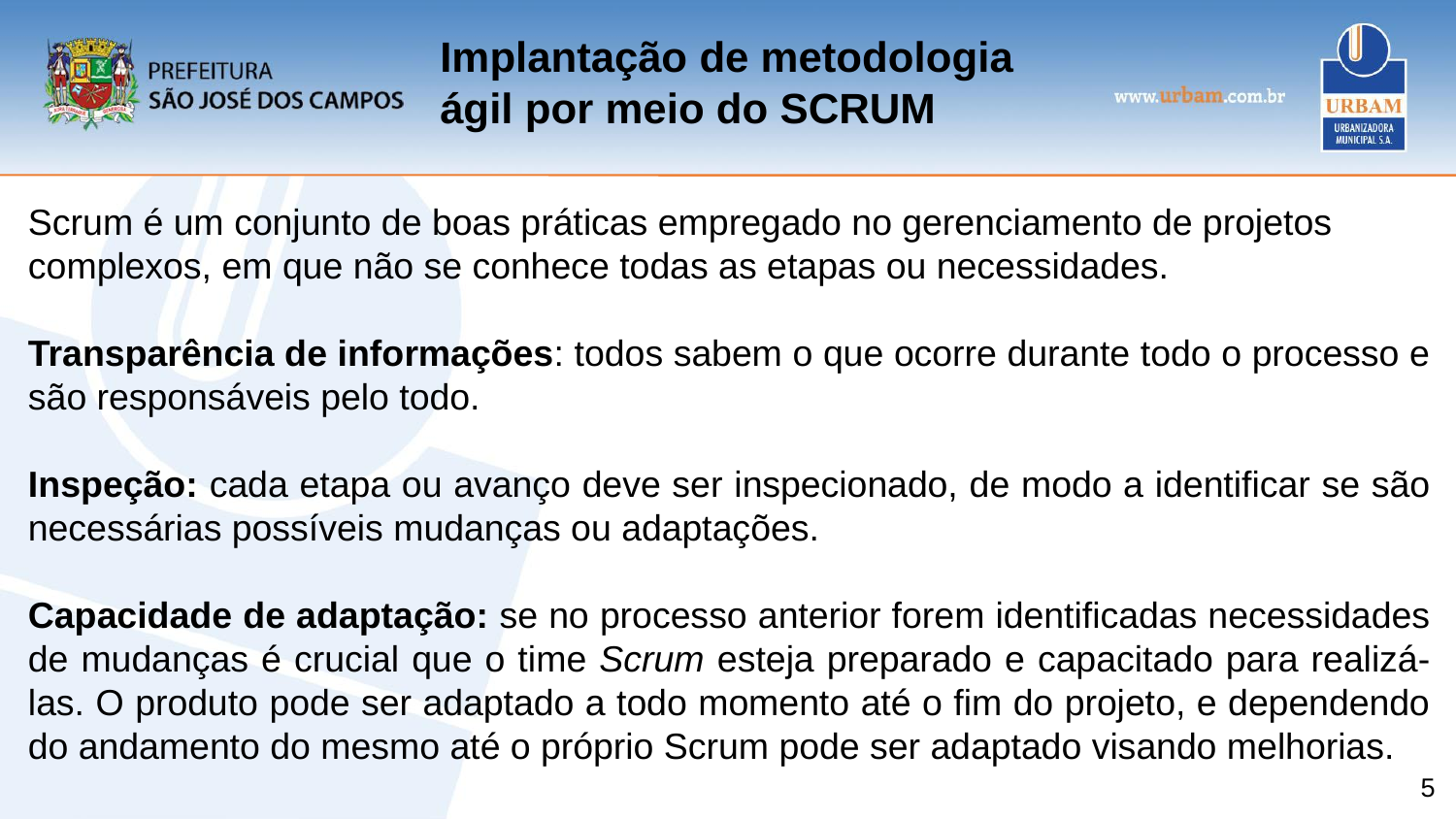

Implantação de metodologia ágil por meio do SCRUM
Scrum é um conjunto de boas práticas empregado no gerenciamento de projetos complexos, em que não se conhece todas as etapas ou necessidades.

Transparência de informações: todos sabem o que ocorre durante todo o processo e são responsáveis pelo todo.

Inspeção: cada etapa ou avanço deve ser inspecionado, de modo a identificar se são necessárias possíveis mudanças ou adaptações.

Capacidade de adaptação: se no processo anterior forem identificadas necessidades de mudanças é crucial que o time Scrum esteja preparado e capacitado para realizá-las. O produto pode ser adaptado a todo momento até o fim do projeto, e dependendo do andamento do mesmo até o próprio Scrum pode ser adaptado visando melhorias.

5